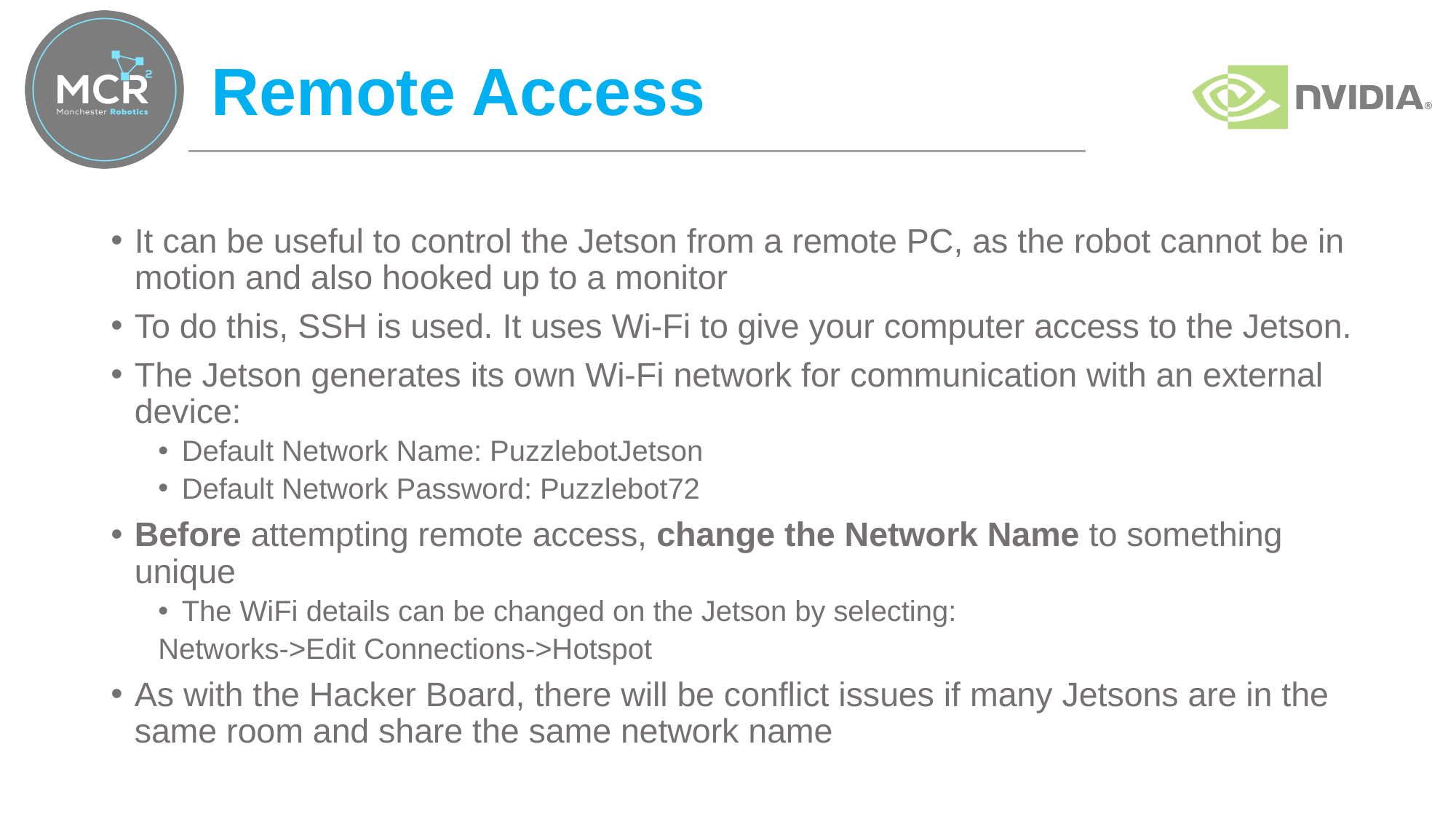

# Remote Access
It can be useful to control the Jetson from a remote PC, as the robot cannot be in motion and also hooked up to a monitor
To do this, SSH is used. It uses Wi-Fi to give your computer access to the Jetson.
The Jetson generates its own Wi-Fi network for communication with an external device:
Default Network Name: PuzzlebotJetson
Default Network Password: Puzzlebot72
Before attempting remote access, change the Network Name to something unique
The WiFi details can be changed on the Jetson by selecting:
	Networks->Edit Connections->Hotspot
As with the Hacker Board, there will be conflict issues if many Jetsons are in the same room and share the same network name